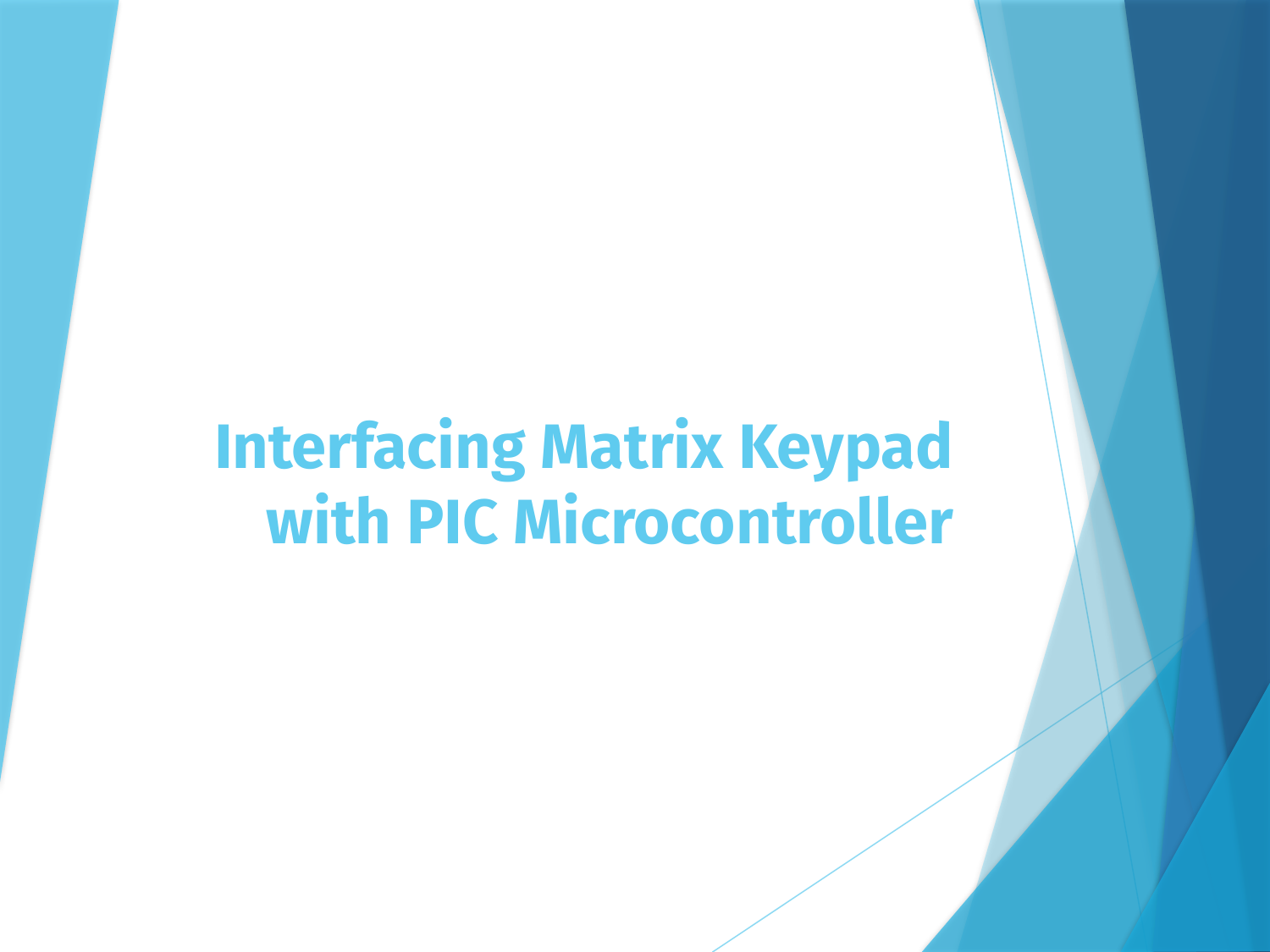

# Interfacing Matrix Keypad with PIC Microcontroller